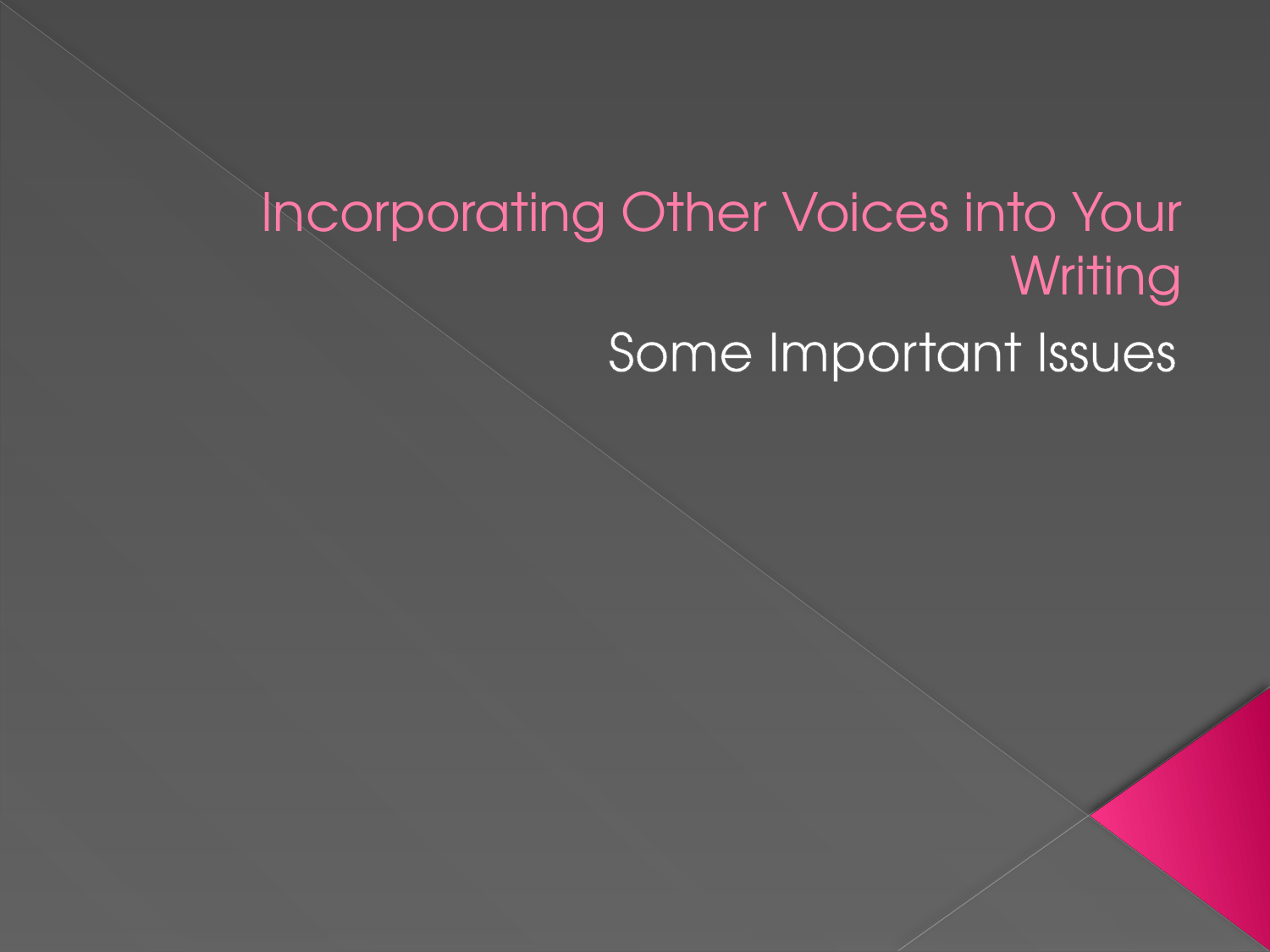

# Incorporating Other Voices into Your Writing
Some Important Issues